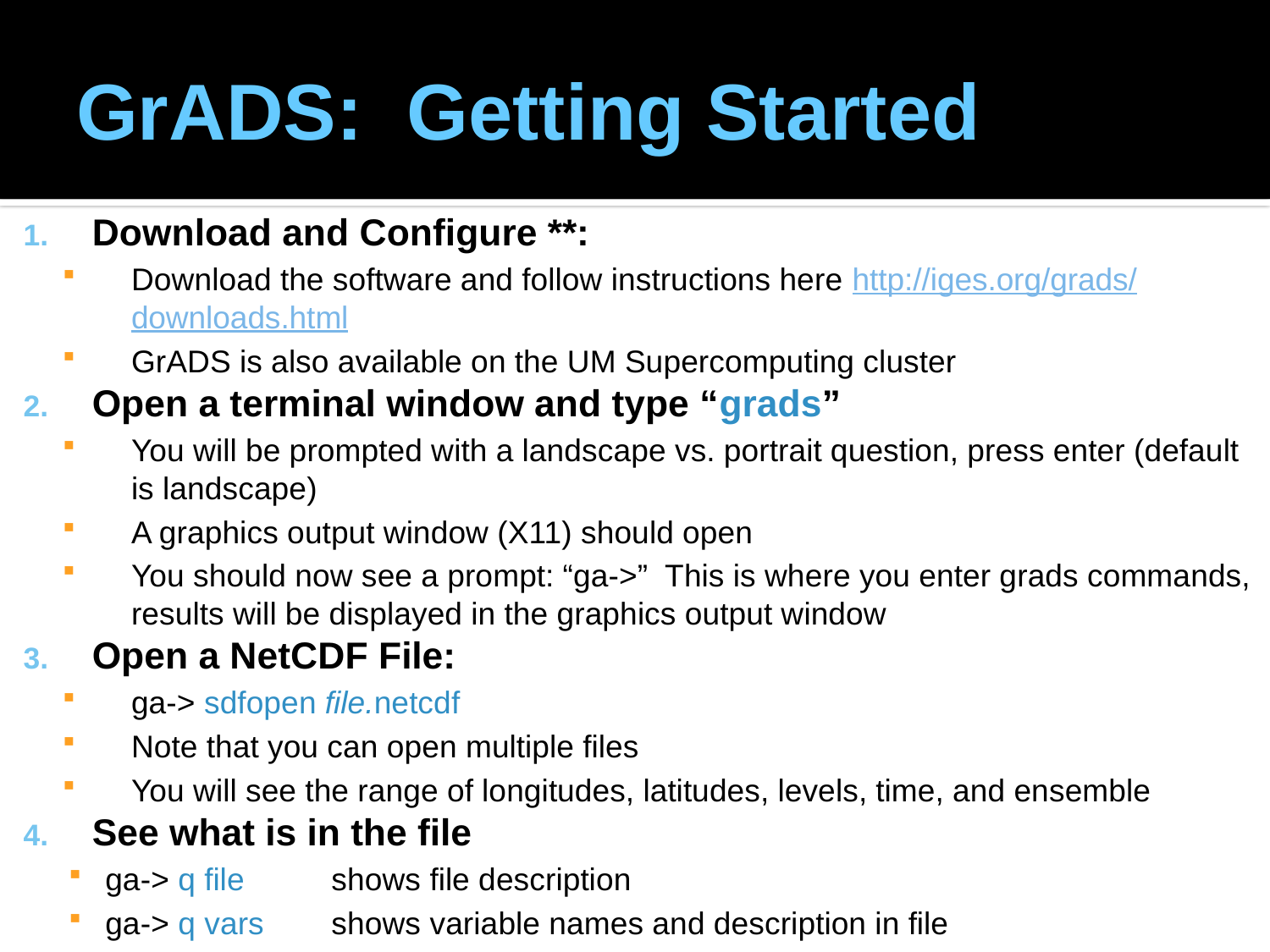

# GrADS:  Getting Started
Download and Configure **:
Download the software and follow instructions here http://iges.org/grads/downloads.html
GrADS is also available on the UM Supercomputing cluster
Open a terminal window and type “grads”
You will be prompted with a landscape vs. portrait question, press enter (default is landscape)
A graphics output window (X11) should open
You should now see a prompt: “ga->”  This is where you enter grads commands, results will be displayed in the graphics output window
Open a NetCDF File:
ga-> sdfopen file.netcdf
Note that you can open multiple files
You will see the range of longitudes, latitudes, levels, time, and ensemble
See what is in the file
ga-> q file		shows file description
ga-> q vars		shows variable names and description in file